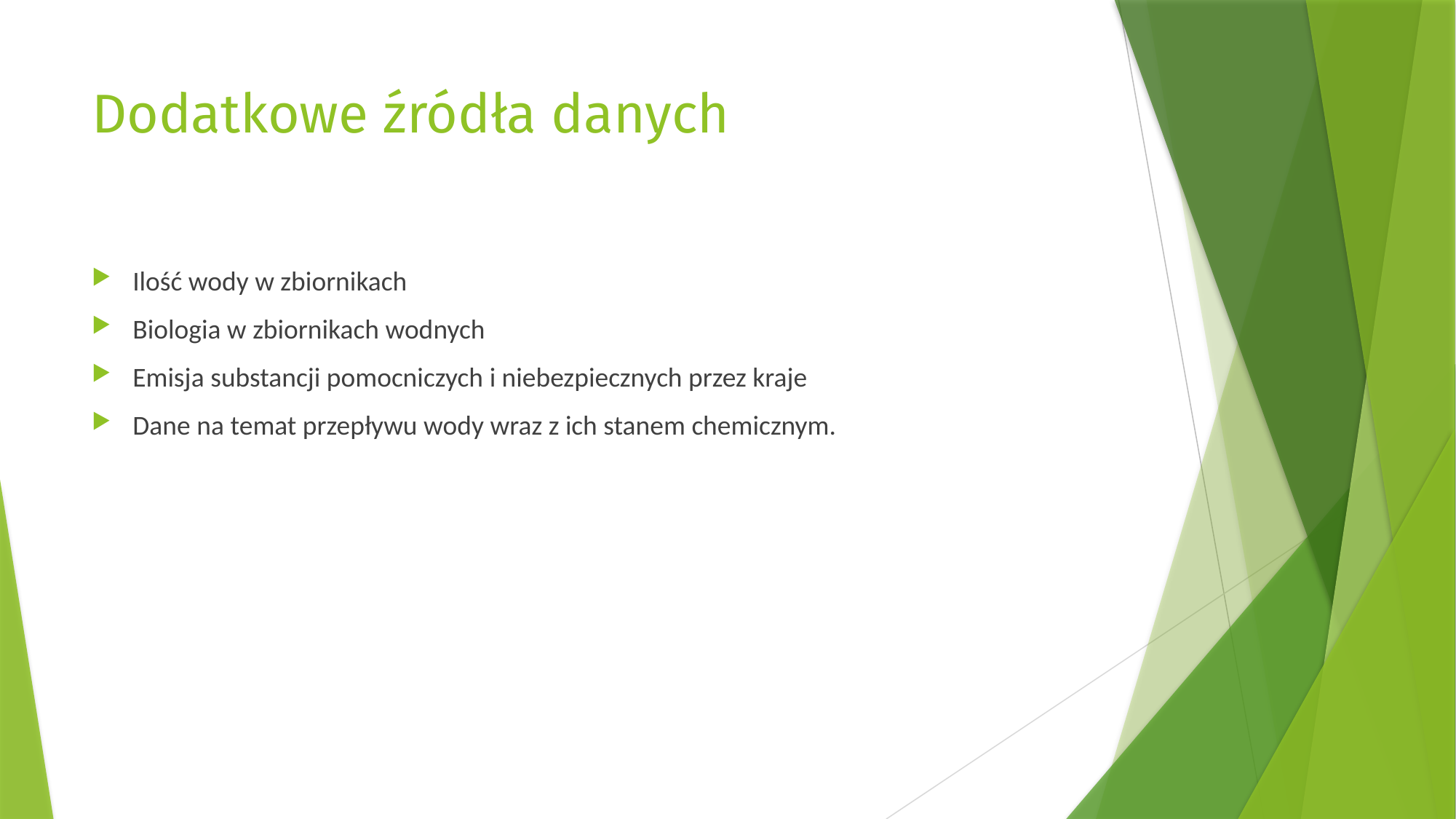

# Dodatkowe źródła danych
Ilość wody w zbiornikach
Biologia w zbiornikach wodnych
Emisja substancji pomocniczych i niebezpiecznych przez kraje
Dane na temat przepływu wody wraz z ich stanem chemicznym.